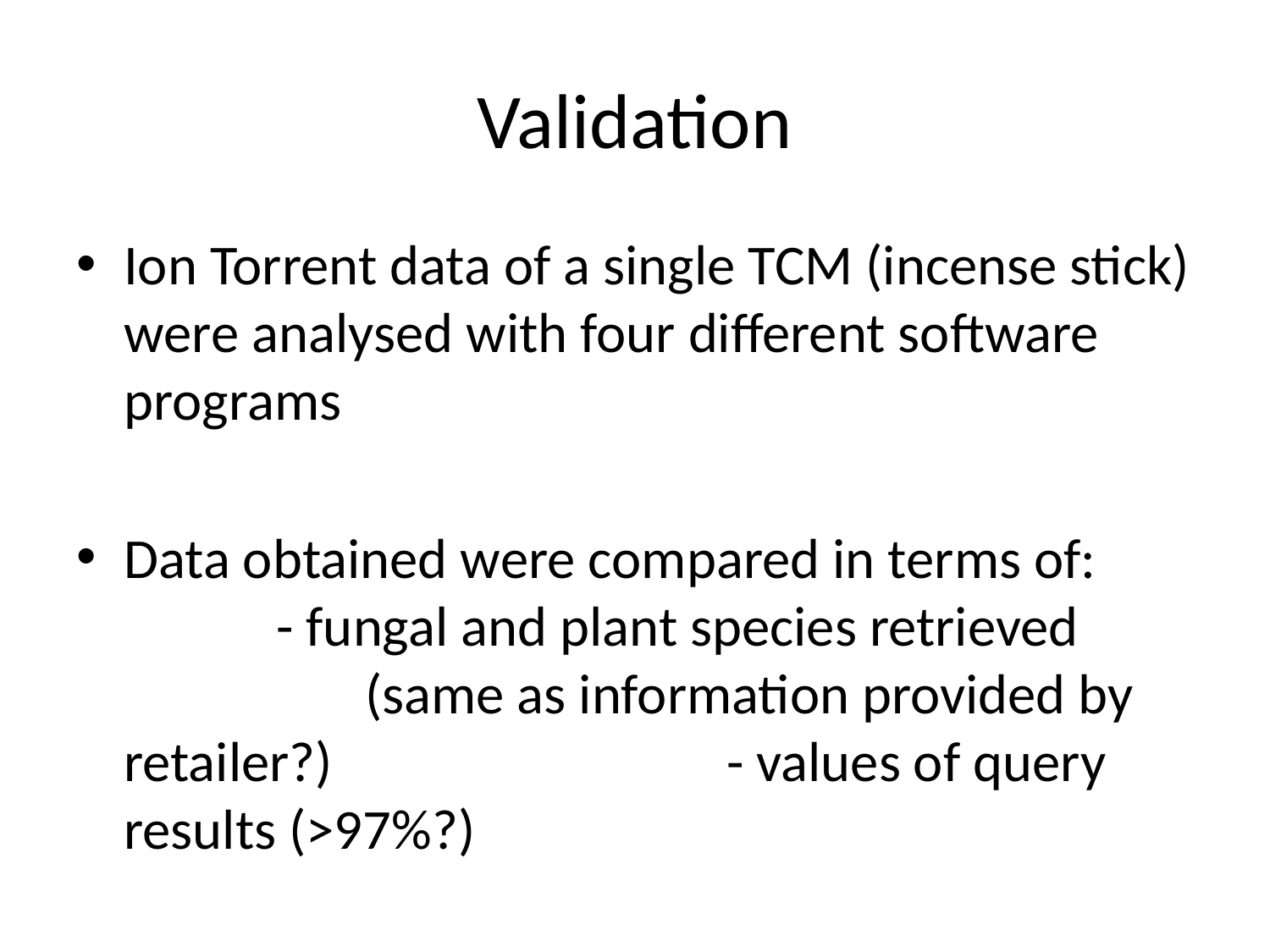

# Validation
Ion Torrent data of a single TCM (incense stick) were analysed with four different software programs

Data obtained were compared in terms of:                    - fungal and plant species retrieved                             (same as information provided by retailer?)                               - values of query results (>97%?)